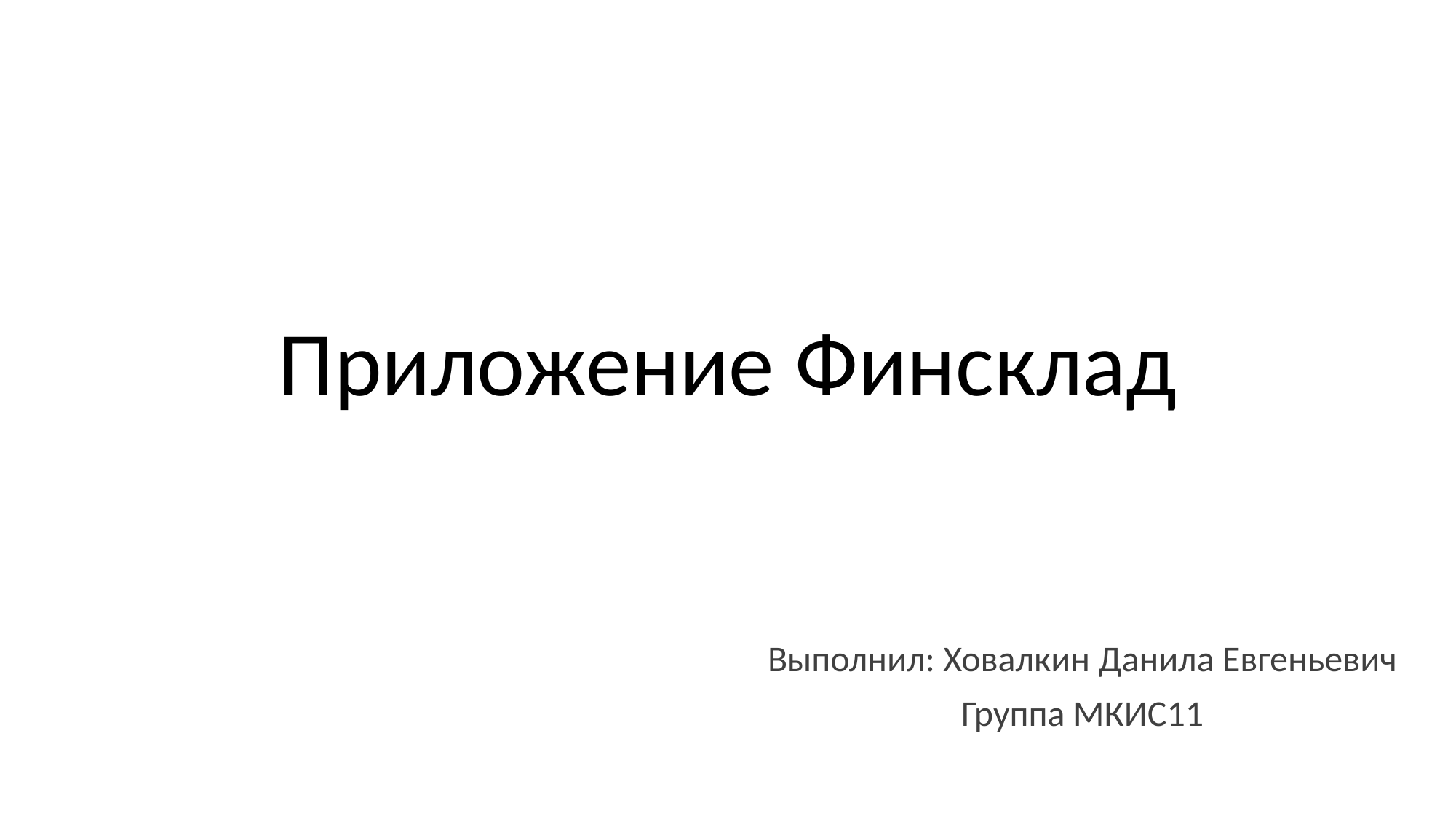

# Приложение Финсклад
Выполнил: Ховалкин Данила Евгеньевич
Группа МКИС11